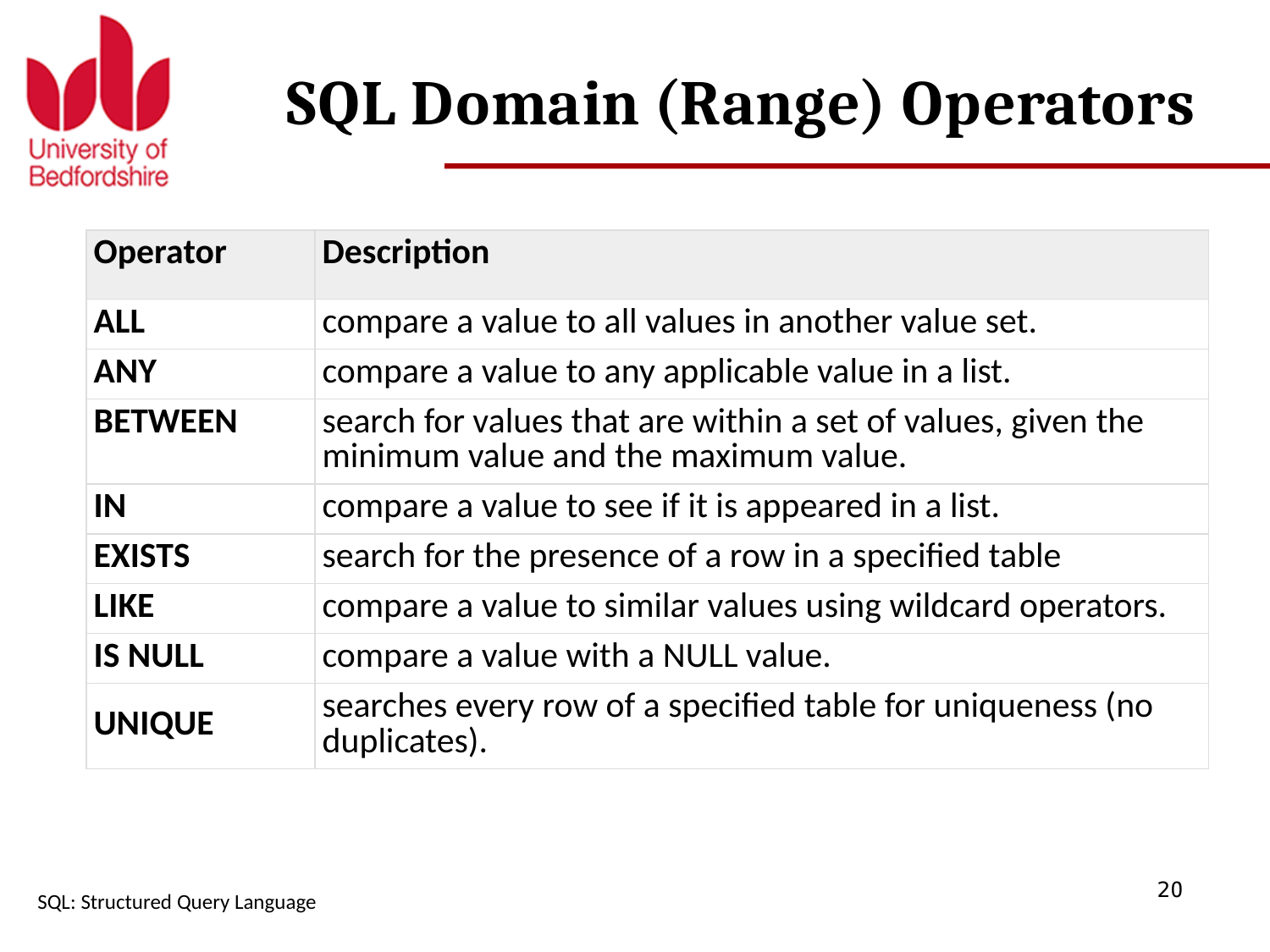

# SQL Domain (Range) Operators
| Operator | Description |
| --- | --- |
| ALL | compare a value to all values in another value set. |
| ANY | compare a value to any applicable value in a list. |
| BETWEEN | search for values that are within a set of values, given the minimum value and the maximum value. |
| IN | compare a value to see if it is appeared in a list. |
| EXISTS | search for the presence of a row in a specified table |
| LIKE | compare a value to similar values using wildcard operators. |
| IS NULL | compare a value with a NULL value. |
| UNIQUE | searches every row of a specified table for uniqueness (no duplicates). |
SQL: Structured Query Language